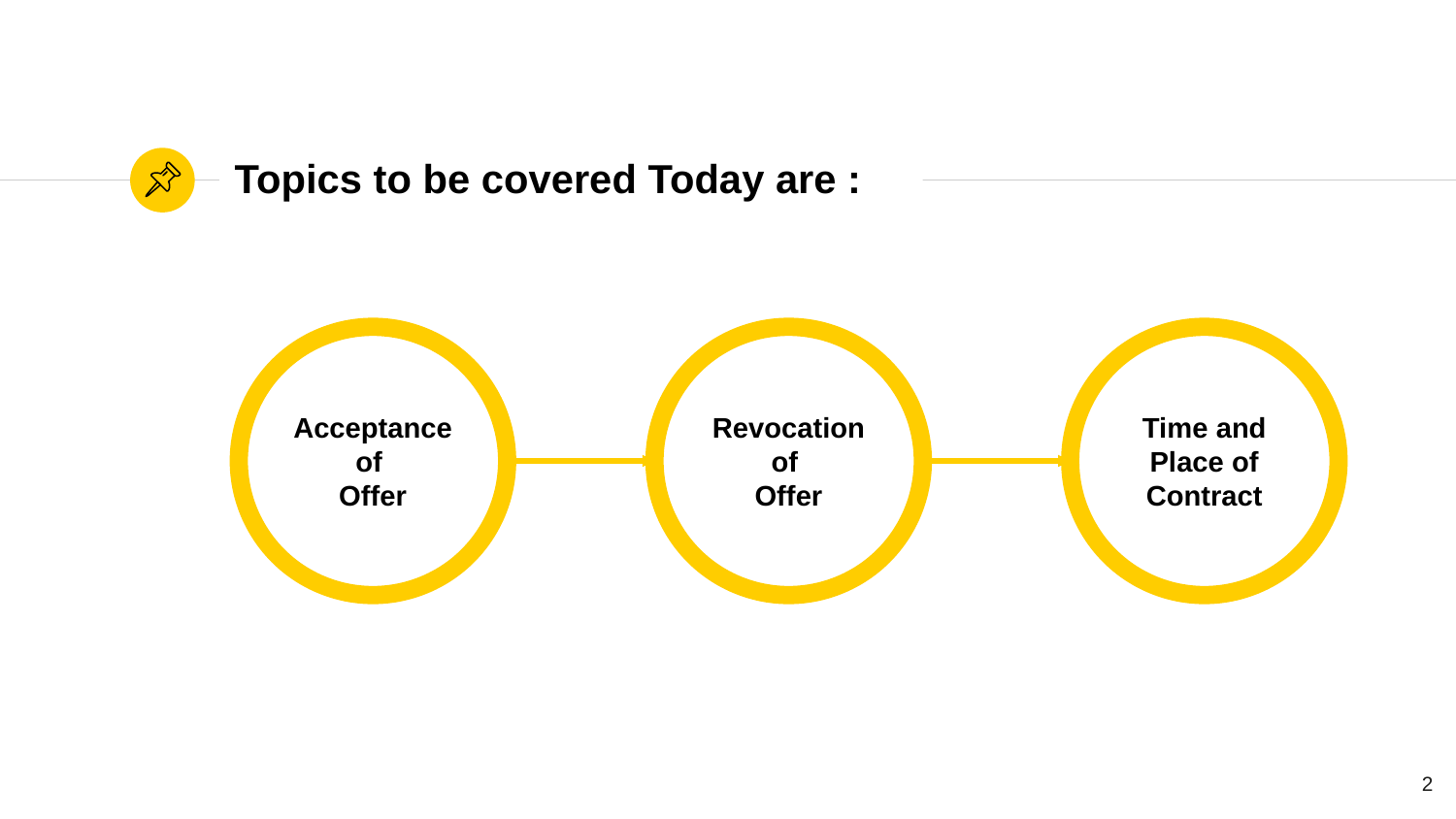

# Topics to be covered Today are :

Acceptance of
Offer
Revocation of
Offer
Time and Place of Contract
2